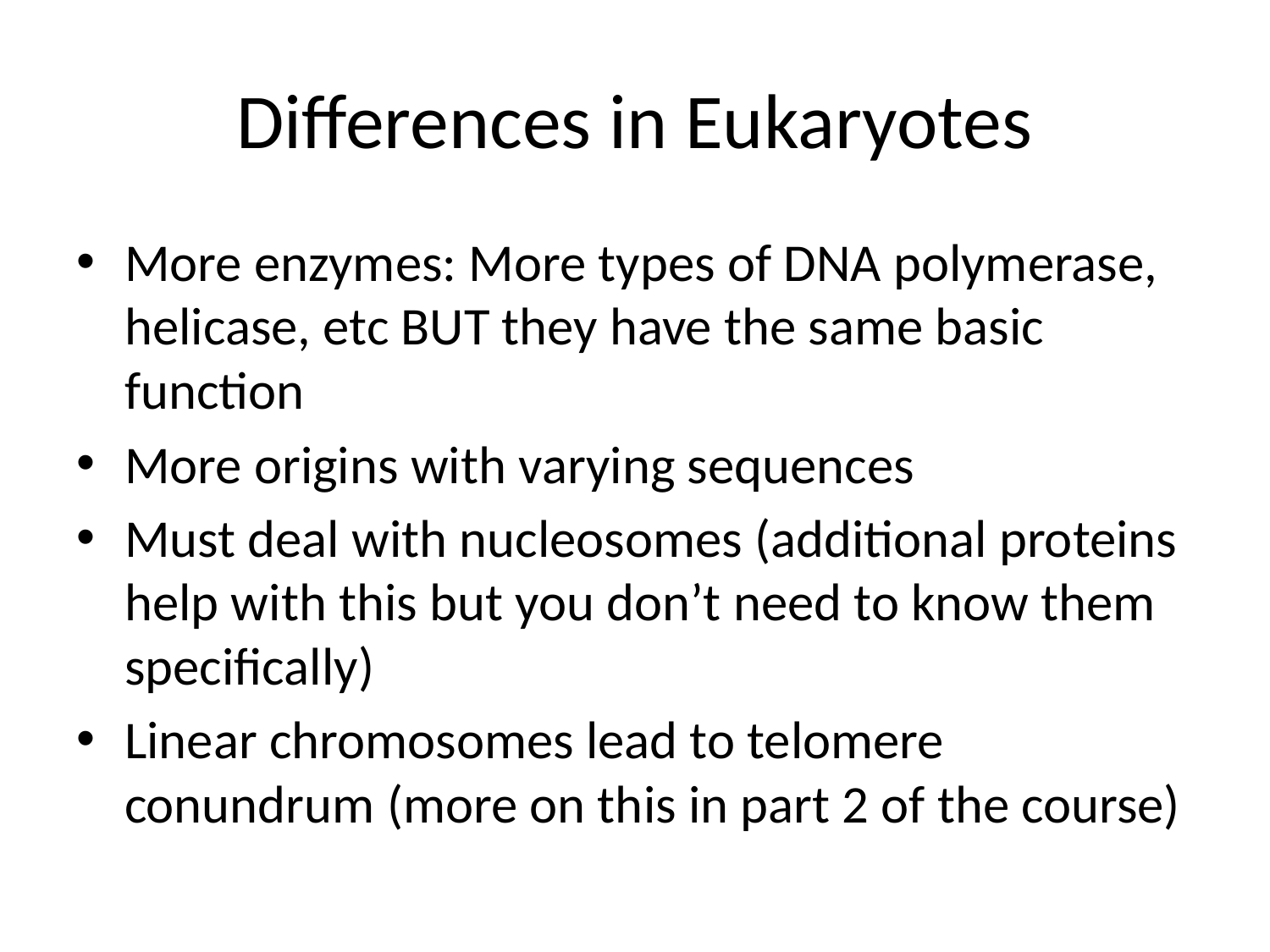

# Differences in Eukaryotes
More enzymes: More types of DNA polymerase, helicase, etc BUT they have the same basic function
More origins with varying sequences
Must deal with nucleosomes (additional proteins help with this but you don’t need to know them specifically)
Linear chromosomes lead to telomere conundrum (more on this in part 2 of the course)